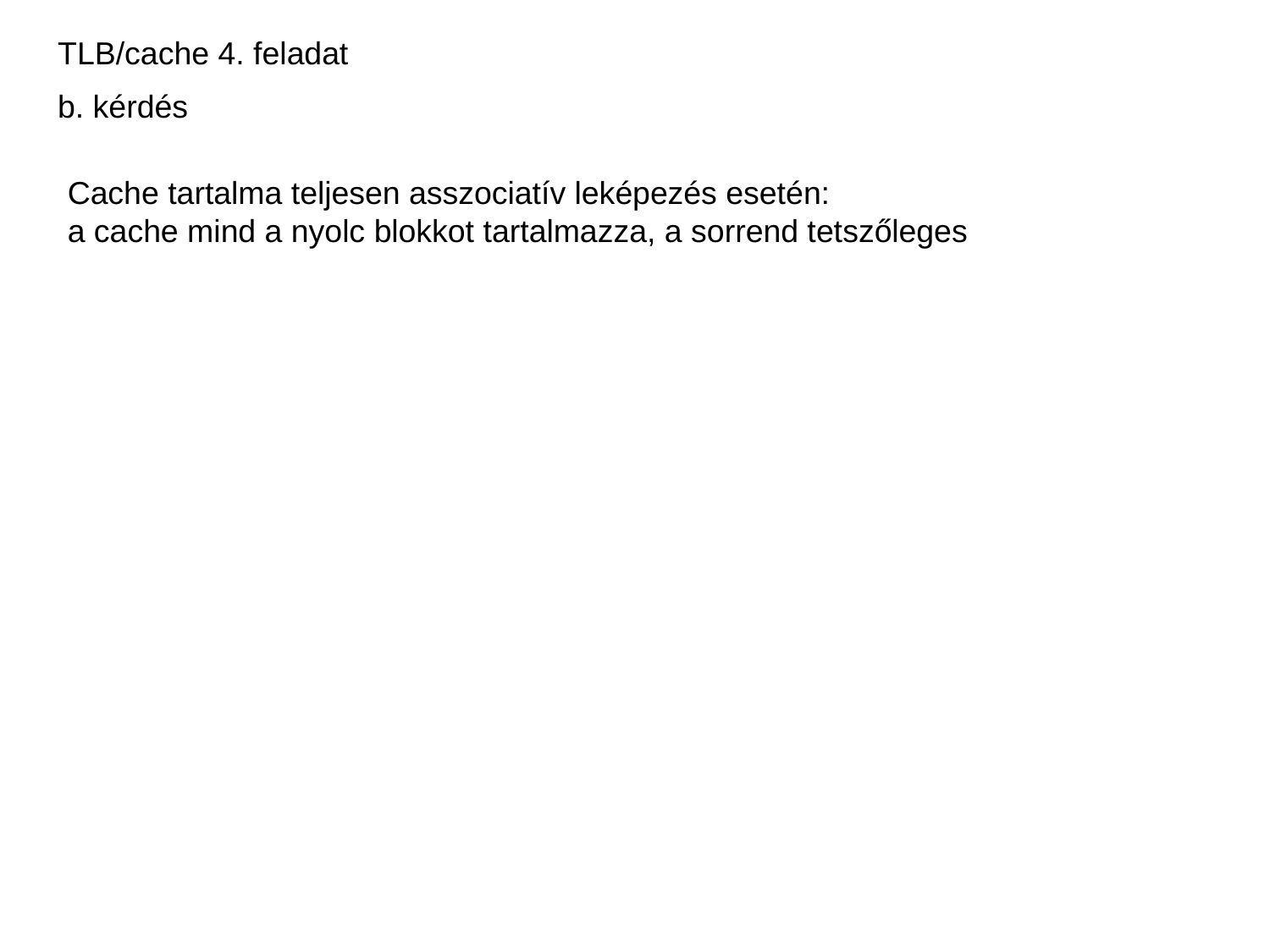

TLB/cache 4. feladat
b. kérdés
Cache tartalma teljesen asszociatív leképezés esetén:
a cache mind a nyolc blokkot tartalmazza, a sorrend tetszőleges